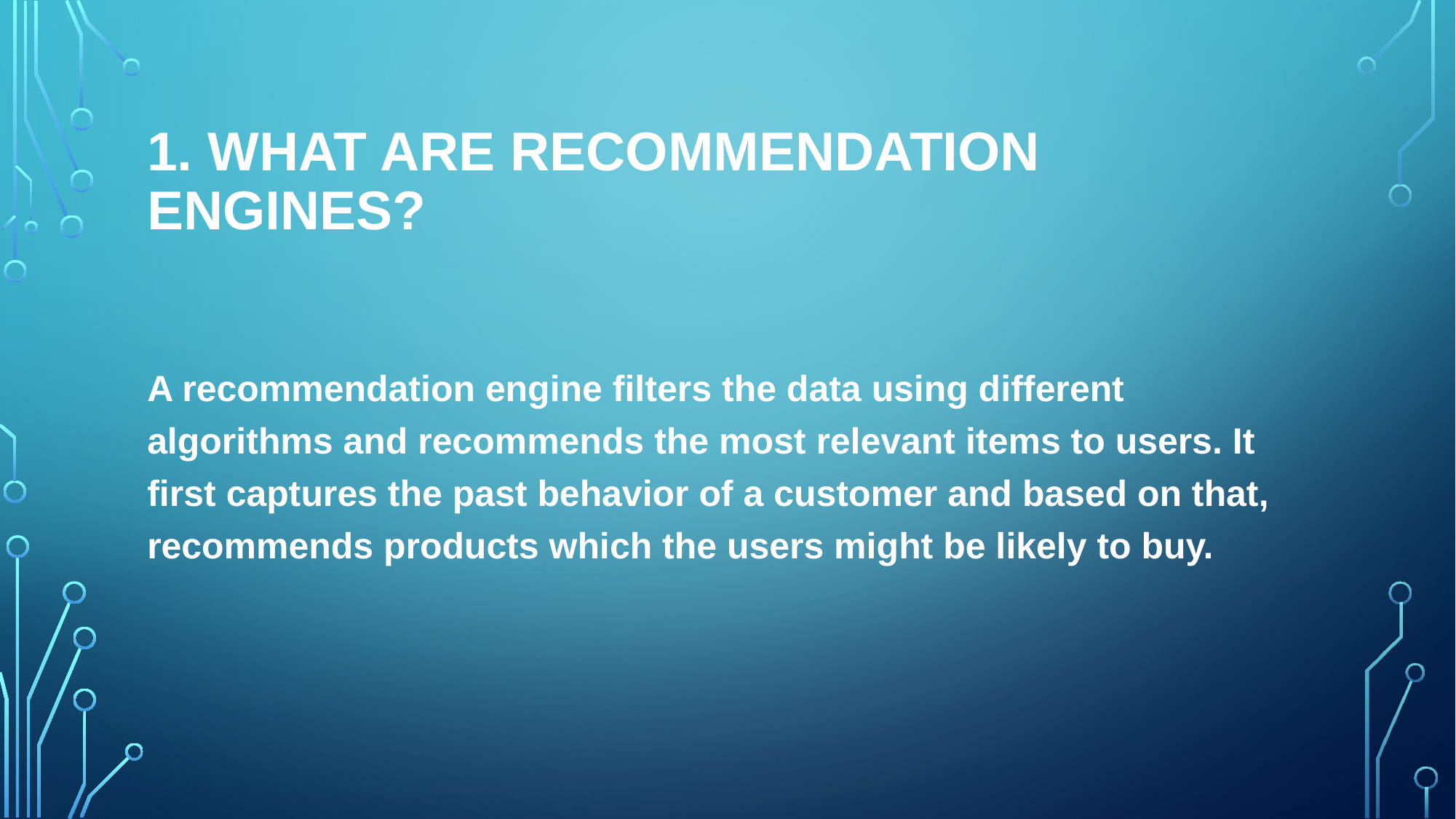

# 1. What are recommendation engines?

A recommendation engine filters the data using different algorithms and recommends the most relevant items to users. It first captures the past behavior of a customer and based on that, recommends products which the users might be likely to buy.